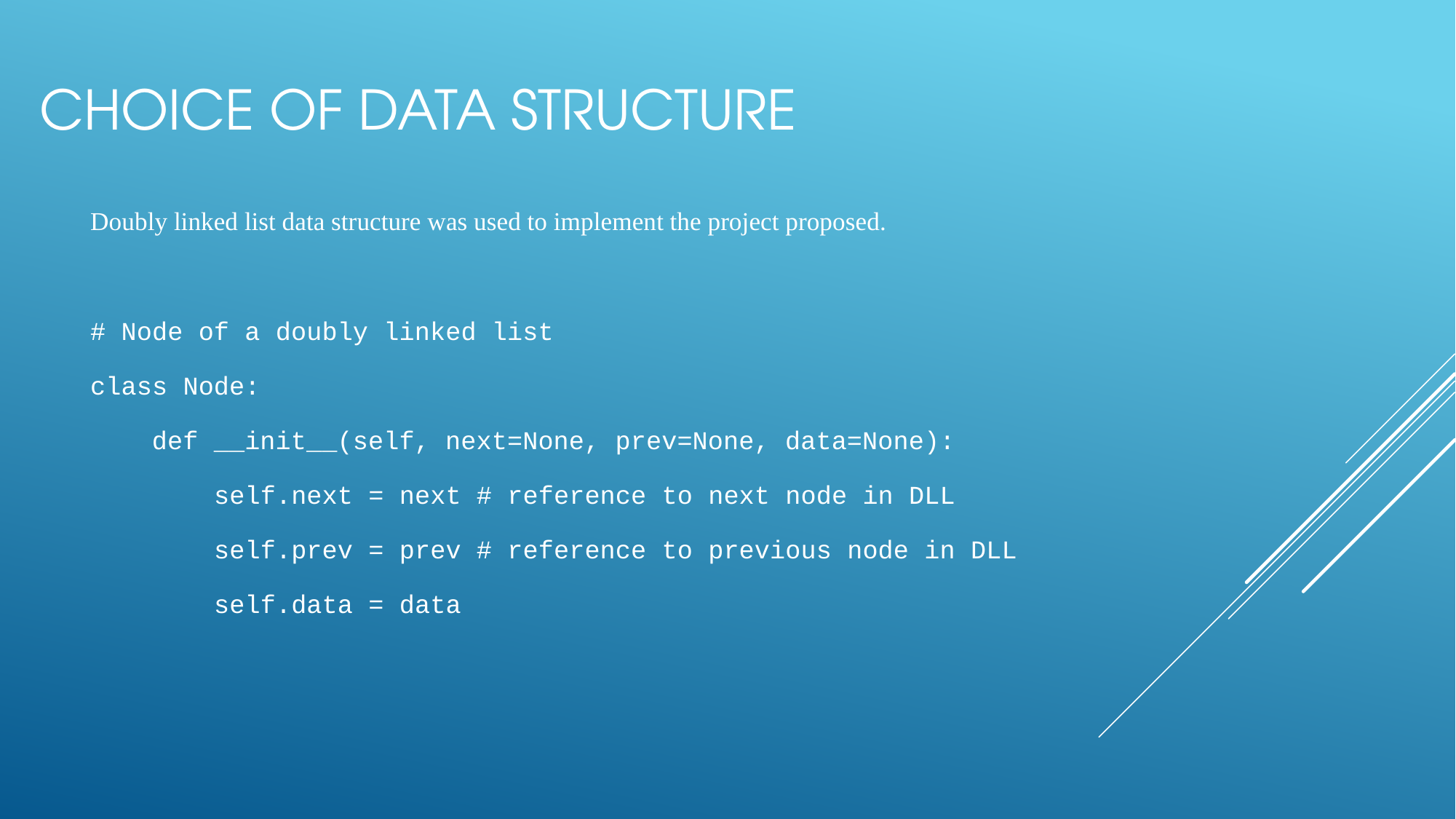

# CHOICE OF DATA STRUCTURE
Doubly linked list data structure was used to implement the project proposed.

# Node of a doubly linked list
class Node:
    def __init__(self, next=None, prev=None, data=None):
        self.next = next # reference to next node in DLL
        self.prev = prev # reference to previous node in DLL
        self.data = data